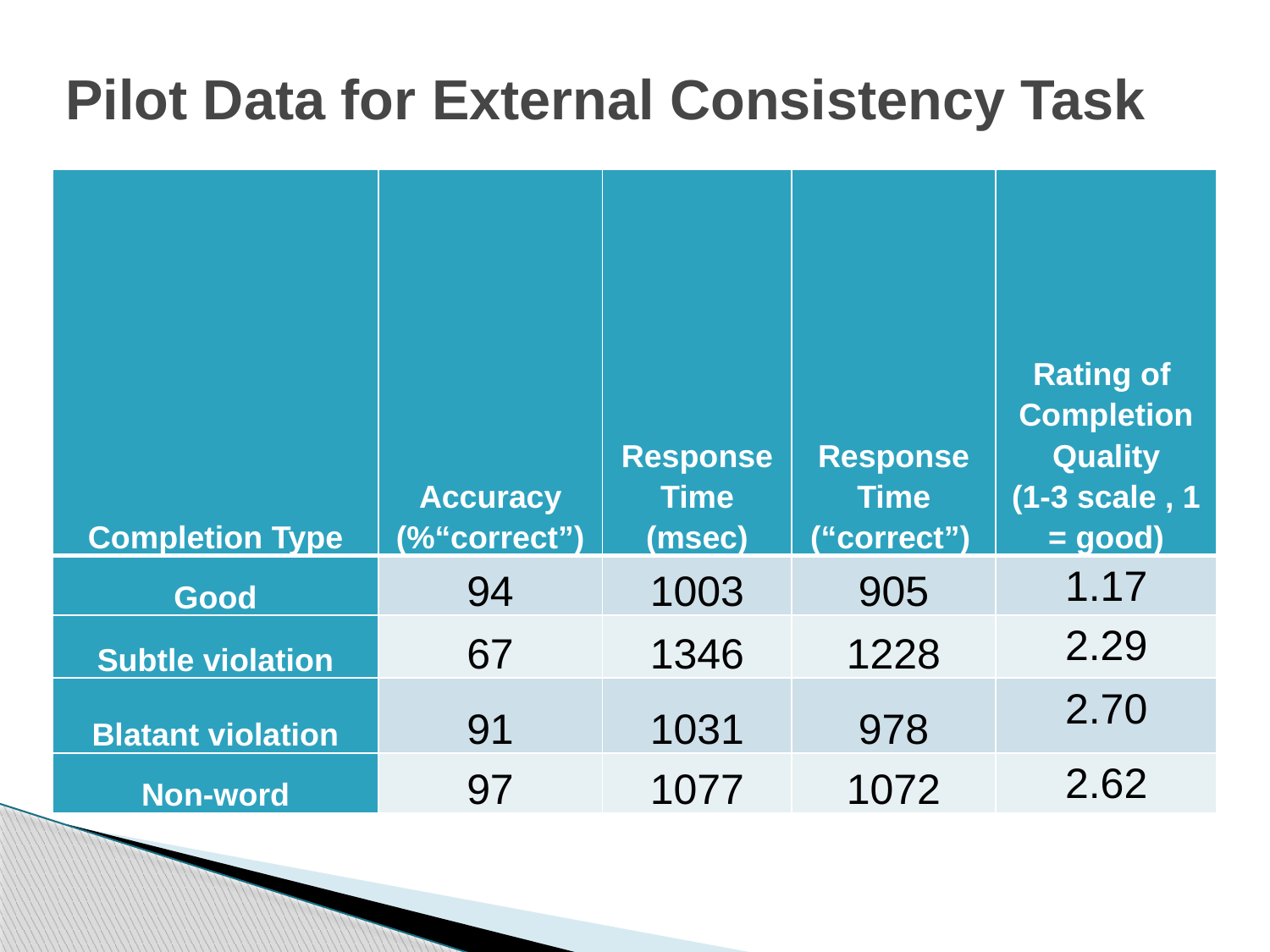

# Pilot Data for External Consistency Task
| Completion Type | Accuracy (%“correct”) | Response Time (msec) | Response Time (“correct”) | Rating of Completion Quality (1-3 scale , 1 = good) |
| --- | --- | --- | --- | --- |
| Good | 94 | 1003 | 905 | 1.17 |
| Subtle violation | 67 | 1346 | 1228 | 2.29 |
| Blatant violation | 91 | 1031 | 978 | 2.70 |
| Non-word | 97 | 1077 | 1072 | 2.62 |